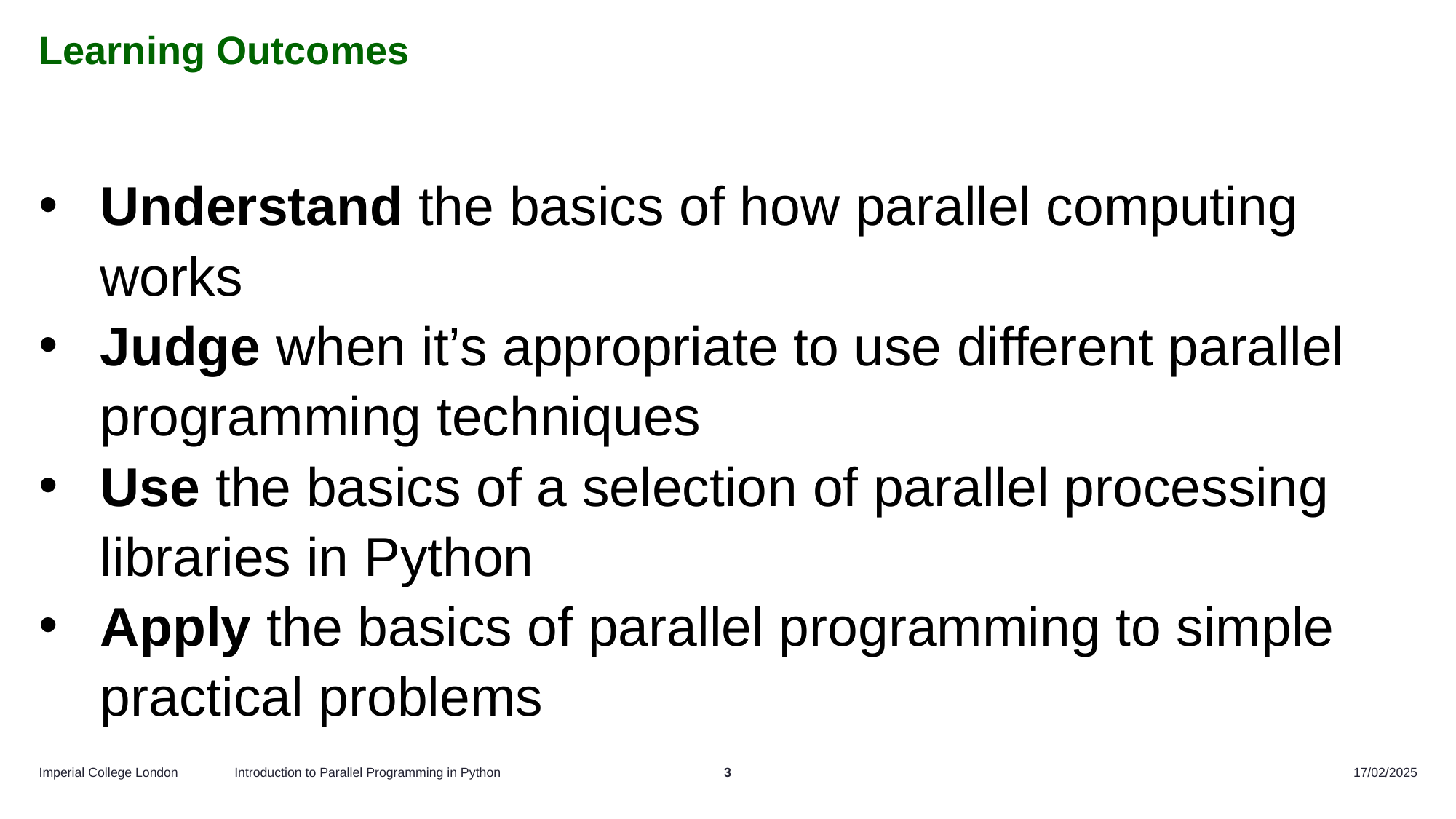

# Learning Outcomes
Understand the basics of how parallel computing works
Judge when it’s appropriate to use different parallel programming techniques
Use the basics of a selection of parallel processing libraries in Python
Apply the basics of parallel programming to simple practical problems
Introduction to Parallel Programming in Python
3
17/02/2025